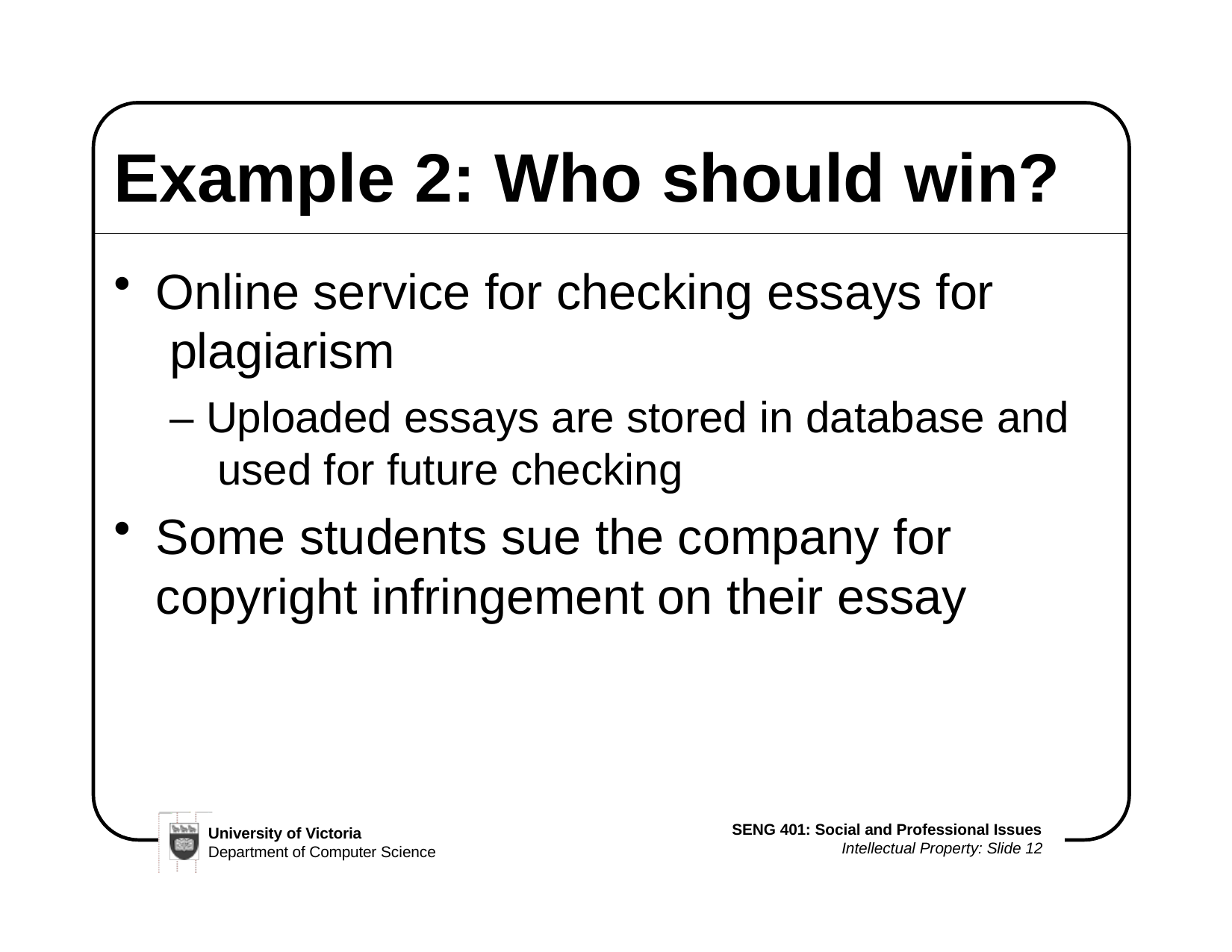

# Example 2: Who should win?

Online service for checking essays for  plagiarism
– Uploaded essays are stored in database and  used for future checking
Some students sue the company for  copyright infringement on their essay
SENG 401: Social and Professional Issues
Intellectual Property: Slide 12
University of Victoria
Department of Computer Science